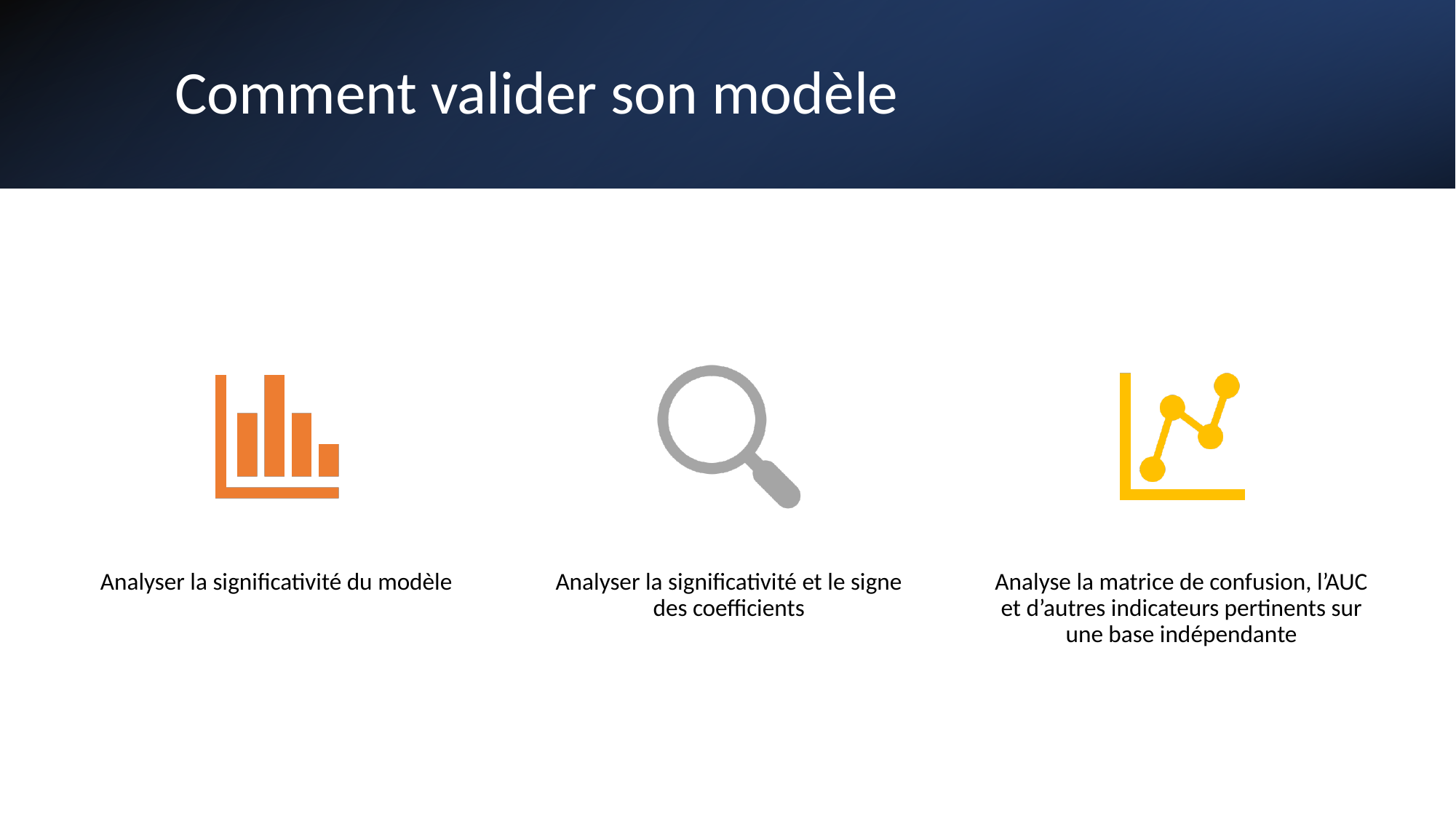

# Comment valider son modèle
Analyser la significativité du modèle
Analyser la significativité et le signe des coefficients
Analyse la matrice de confusion, l’AUC et d’autres indicateurs pertinents sur une base indépendante